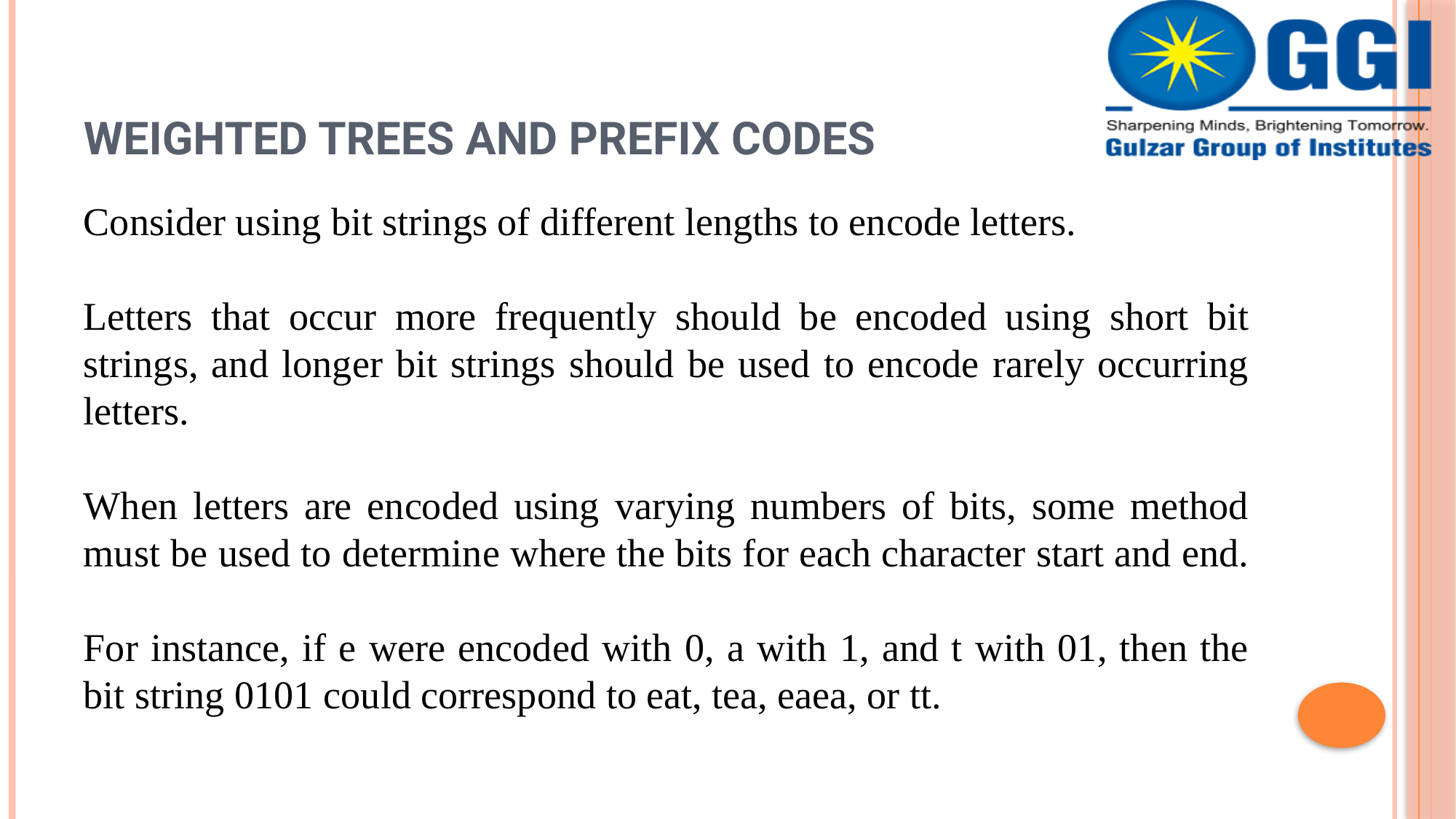

# WEIGHTED TREES AND PREFIX CODES
Consider using bit strings of different lengths to encode letters.

Letters that occur more frequently should be encoded using short bit strings, and longer bit strings should be used to encode rarely occurring letters.

When letters are encoded using varying numbers of bits, some method must be used to determine where the bits for each character start and end.

For instance, if e were encoded with 0, a with 1, and t with 01, then the bit string 0101 could correspond to eat, tea, eaea, or tt.